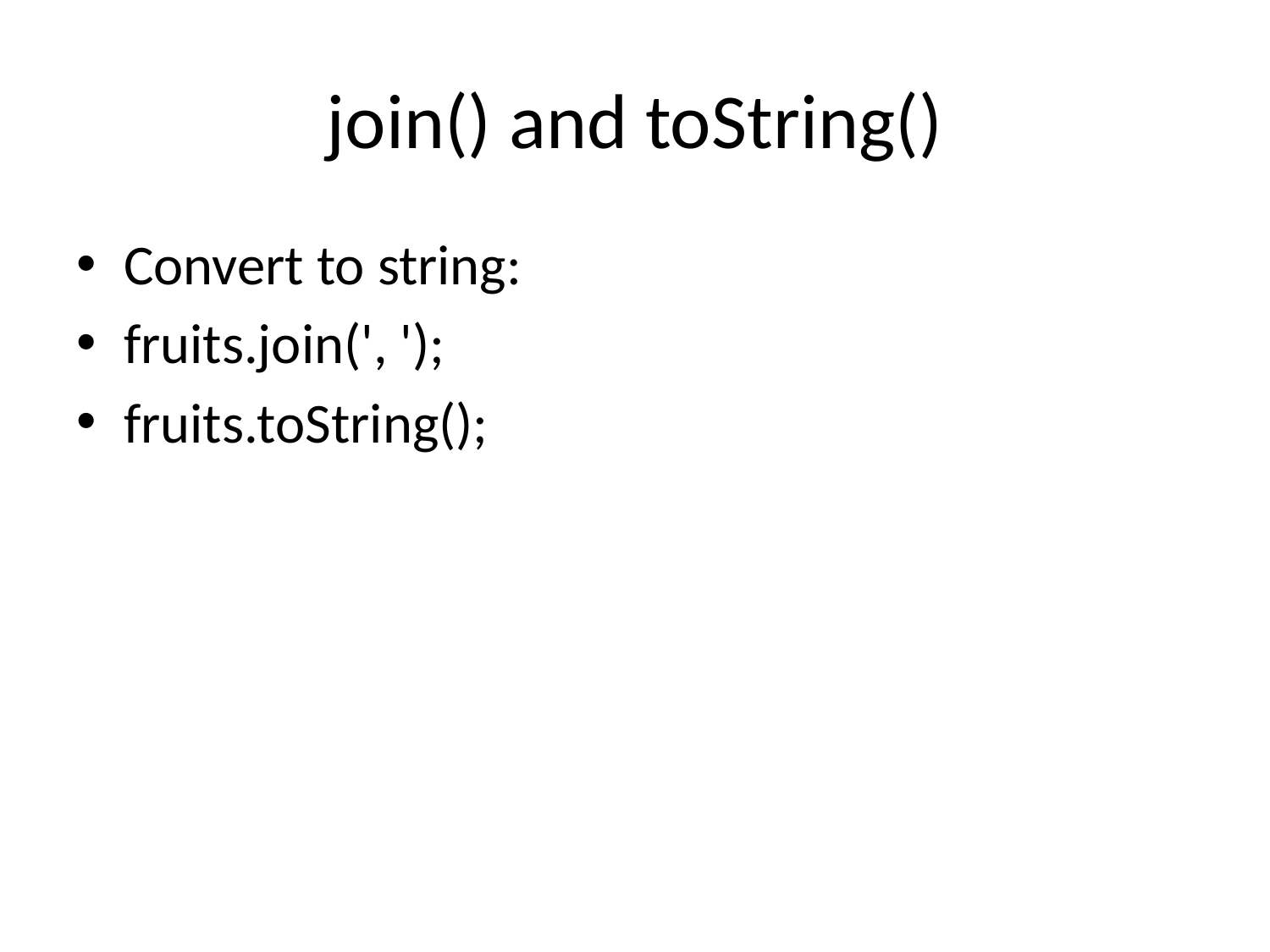

# join() and toString()
Convert to string:
fruits.join(', ');
fruits.toString();